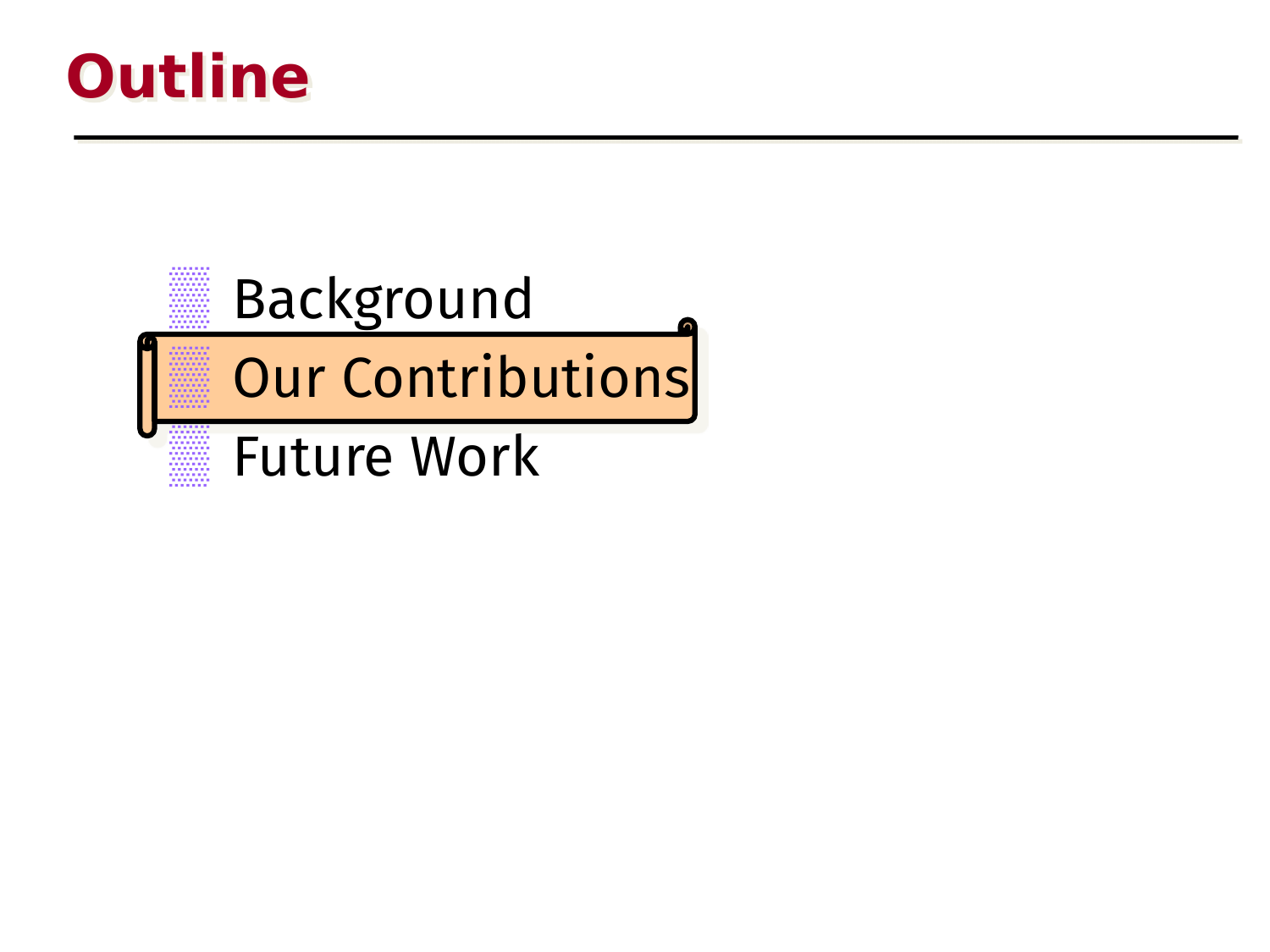

# Outline

 Background
 Our Contributions
 Future Work